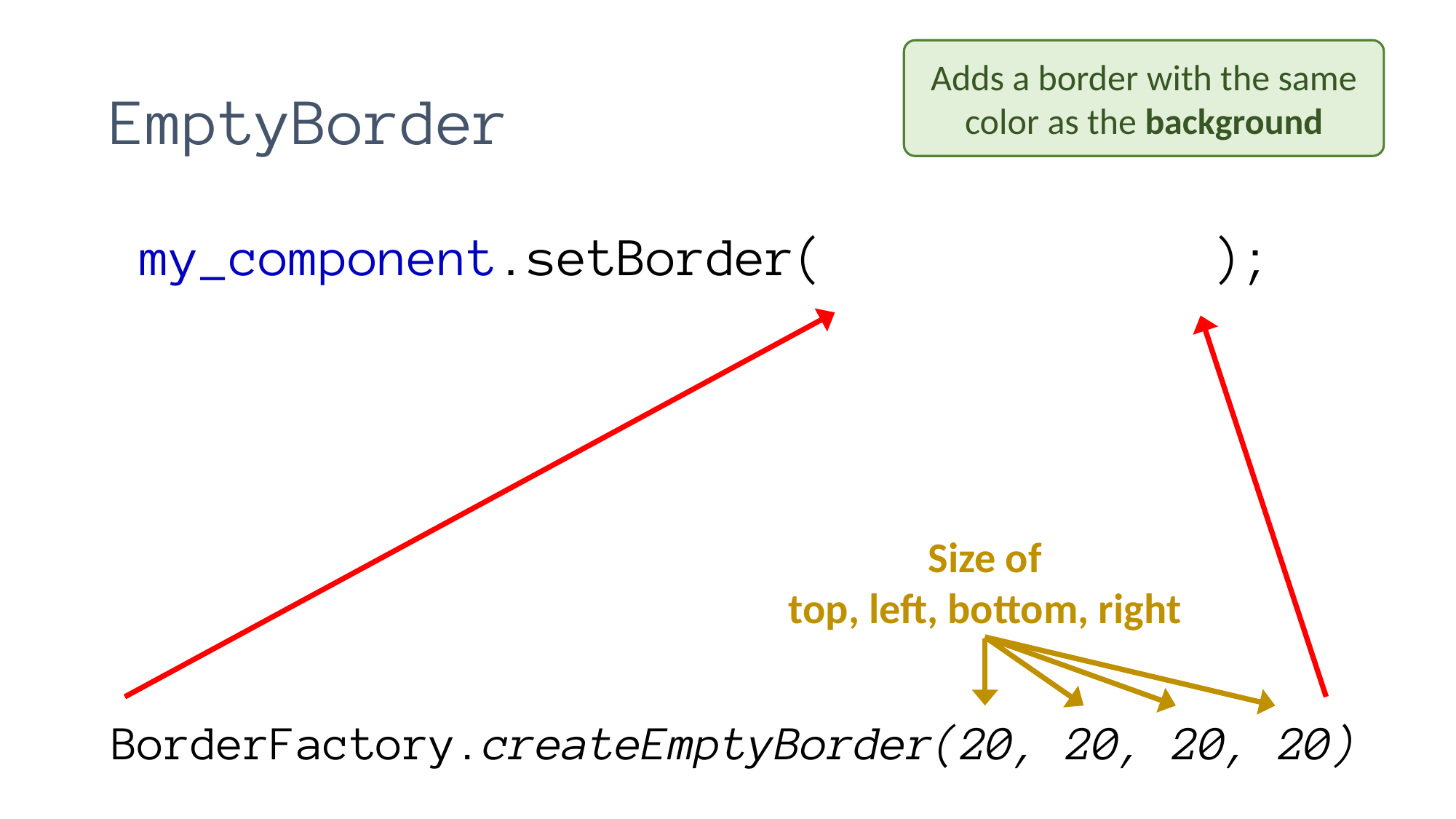

Adds a border with the same color as the background
# EmptyBorder
my_component.setBorder(             );
Size of
top, left, bottom, right
BorderFactory.createEmptyBorder(20, 20, 20, 20)